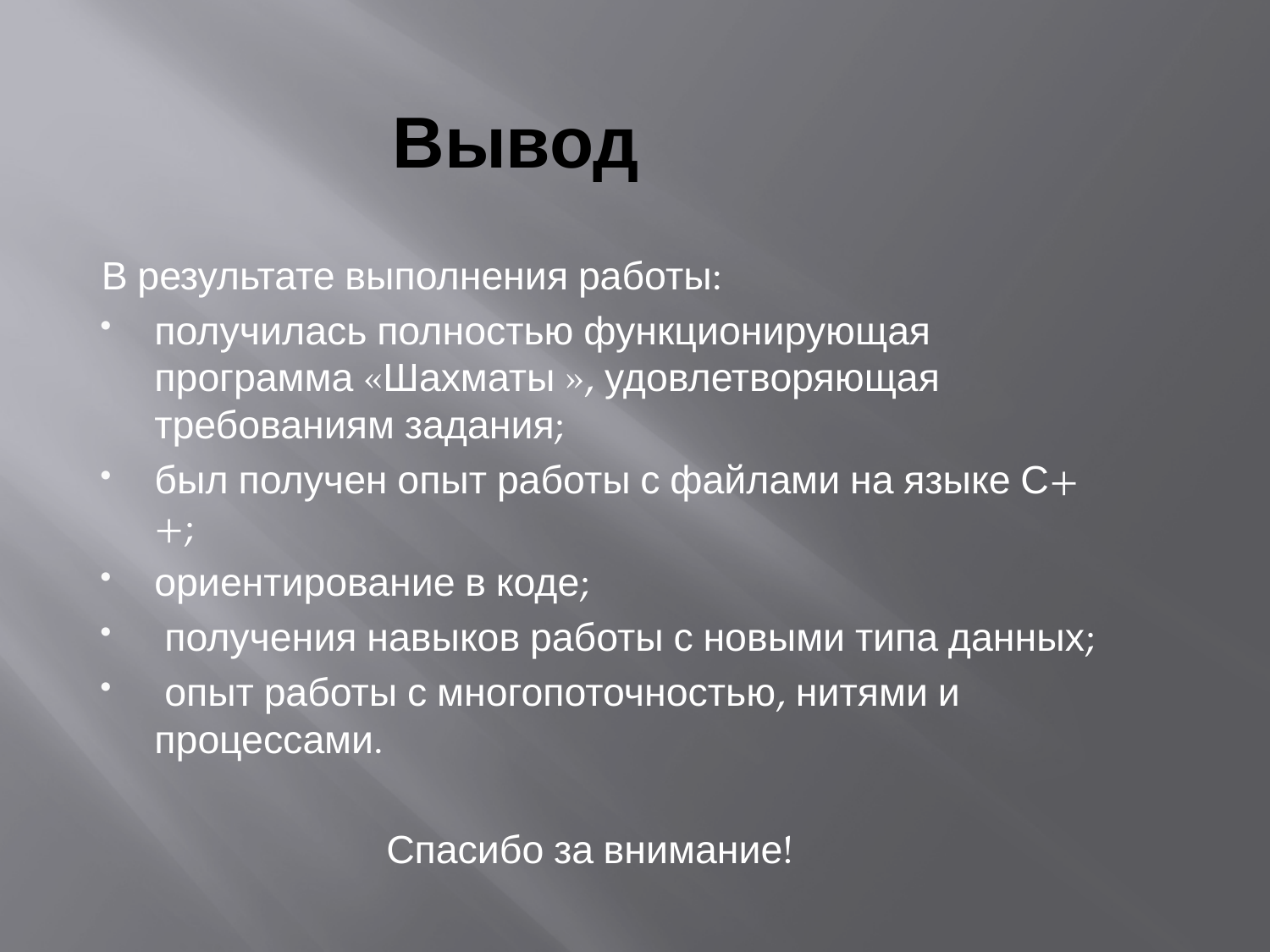

# Вывод
В результате выполнения работы:
получилась полностью функционирующая программа «Шахматы », удовлетворяющая требованиям задания;
был получен опыт работы с файлами на языке С++;
ориентирование в коде;
 получения навыков работы с новыми типа данных;
 опыт работы с многопоточностью, нитями и процессами.

Спасибо за внимание!